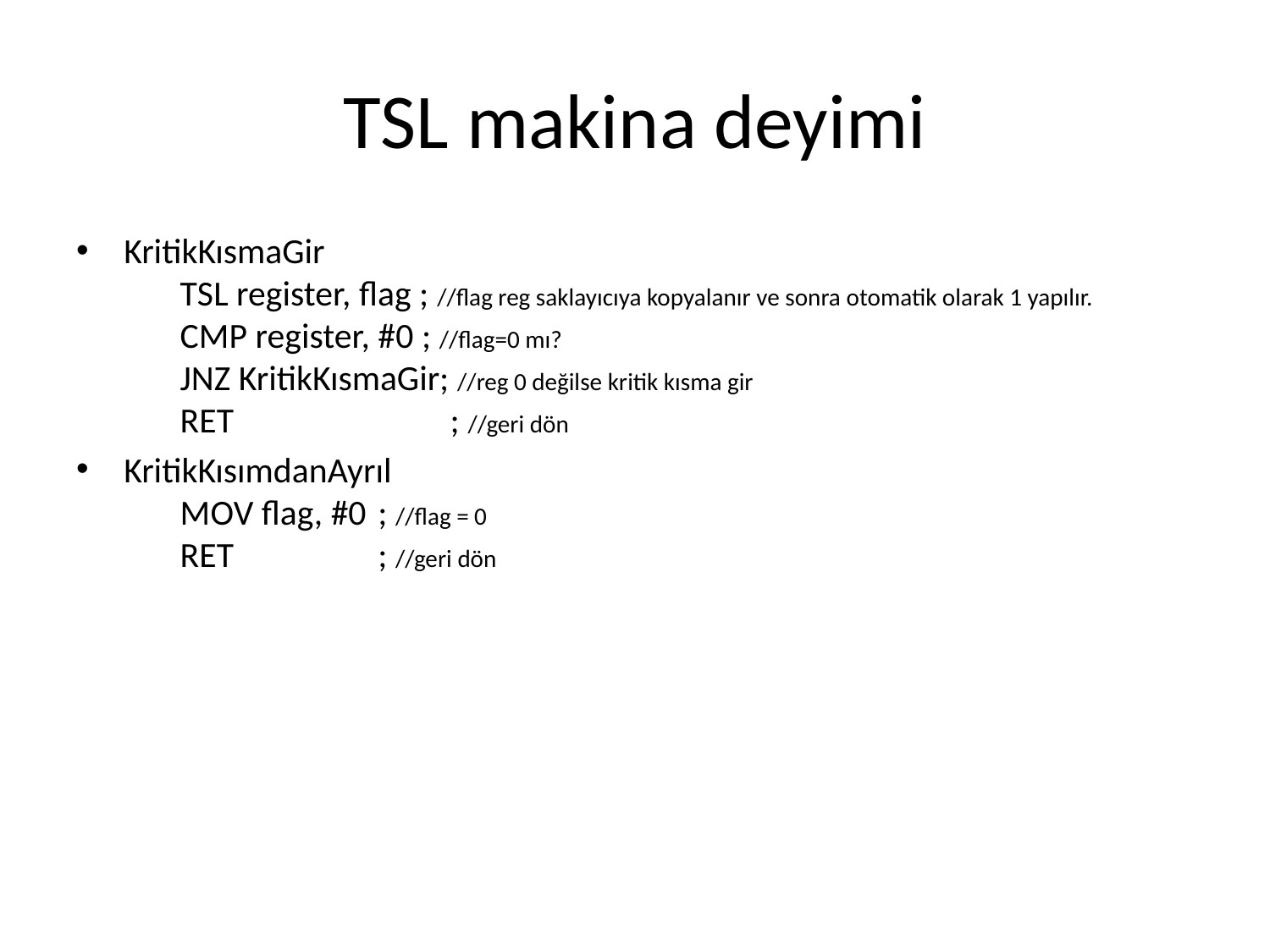

# TSL makina deyimi
KritikKısmaGir
       TSL register, flag ; //flag reg saklayıcıya kopyalanır ve sonra otomatik olarak 1 yapılır.
       CMP register, #0 ; //flag=0 mı?
       JNZ KritikKısmaGir; //reg 0 değilse kritik kısma gir
       RET 		         ; //geri dön
KritikKısımdanAyrıl
       MOV flag, #0 	; //flag = 0
       RET 		; //geri dön